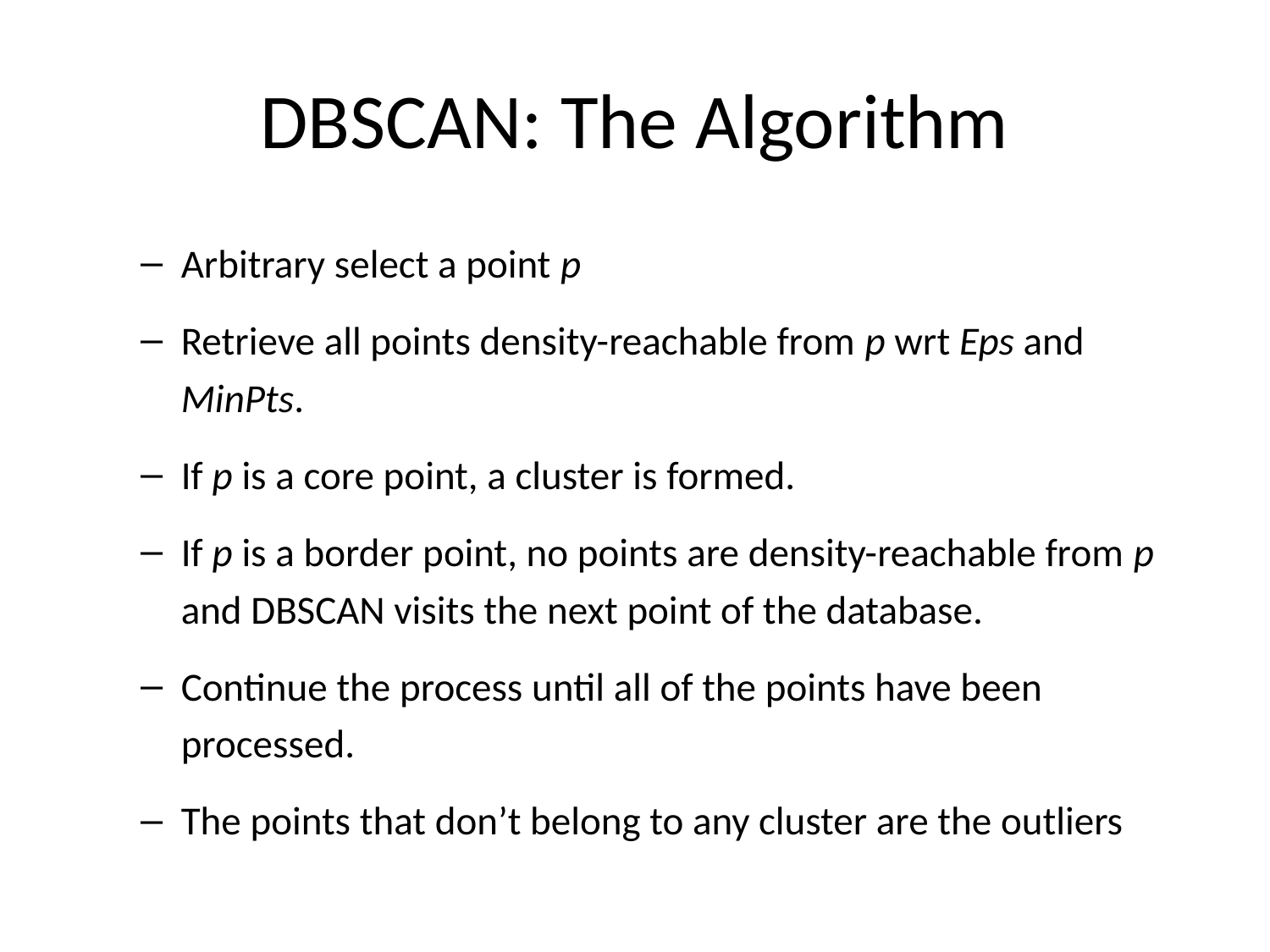

# DBSCAN: The Algorithm
Arbitrary select a point p
Retrieve all points density-reachable from p wrt Eps and MinPts.
If p is a core point, a cluster is formed.
If p is a border point, no points are density-reachable from p and DBSCAN visits the next point of the database.
Continue the process until all of the points have been processed.
The points that don’t belong to any cluster are the outliers